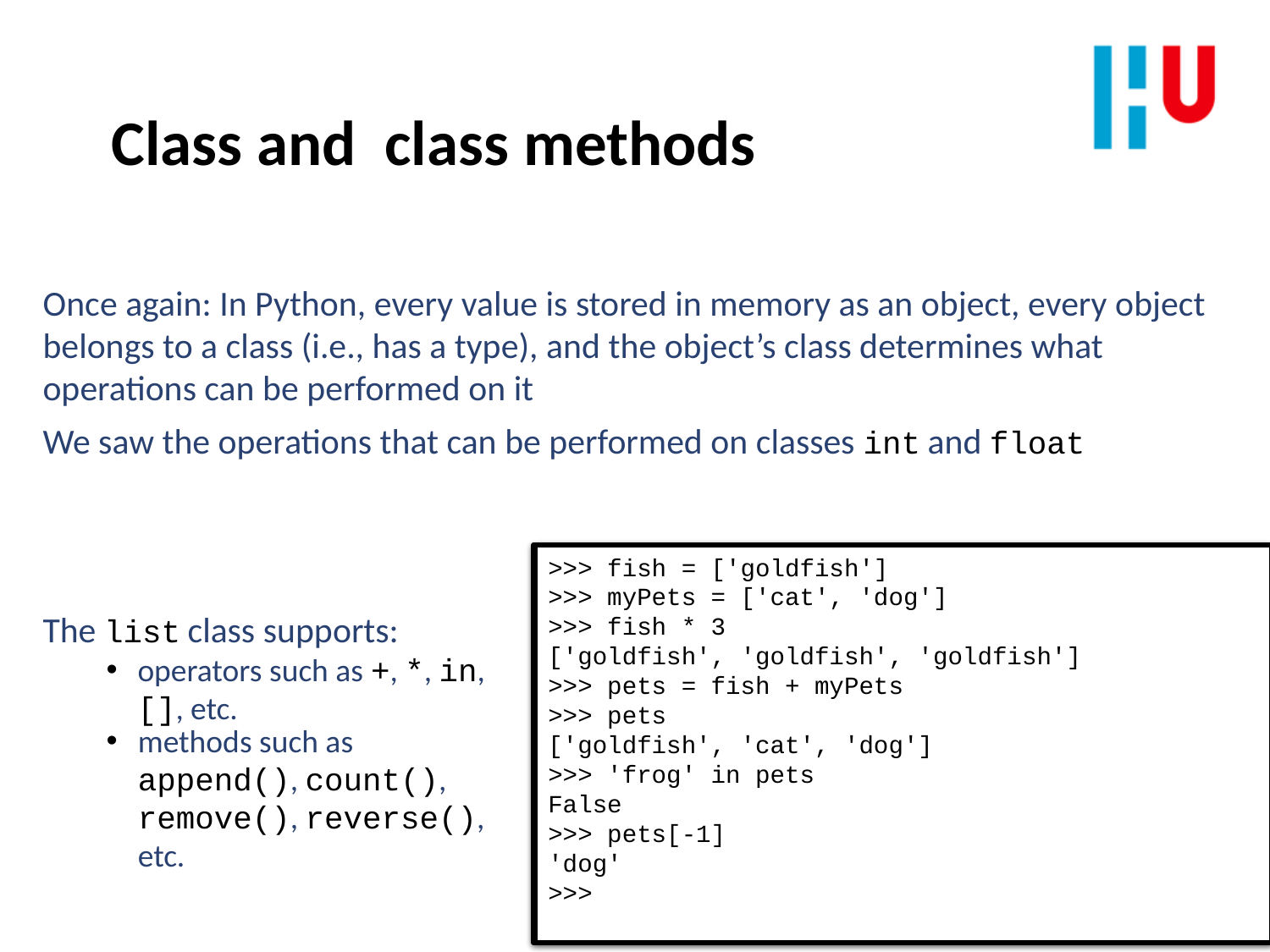

Class and  class methods
Once again: In Python, every value is stored in memory as an object, every object belongs to a class (i.e., has a type), and the object’s class determines what operations can be performed on it
We saw the operations that can be performed on classes int and float
>>> pets = ['goldfish', 'cat', 'dog']
>>> pets.append('guinea pig')
>>> pets.append('dog')
>>> pets
['goldfish', 'cat', 'dog', 'guinea pig', 'dog']
>>> pets.count('dog')
2
>>> pets.remove('dog')
>>> pets
['goldfish', 'cat', 'guinea pig', 'dog']
>>> pets.reverse()
>>> pets
['dog', 'guinea pig', 'cat', 'goldfish']
>>> fish = ['goldfish']
>>> myPets = ['cat', 'dog']
>>> fish * 3
['goldfish', 'goldfish', 'goldfish']
>>> pets = fish + myPets
>>> pets
['goldfish', 'cat', 'dog']
>>> 'frog' in pets
False
>>> pets[-1]
'dog'
>>>

The list class supports:
operators such as +, *, in, [], etc.
methods such as  append(), count(), remove(), reverse(), etc.